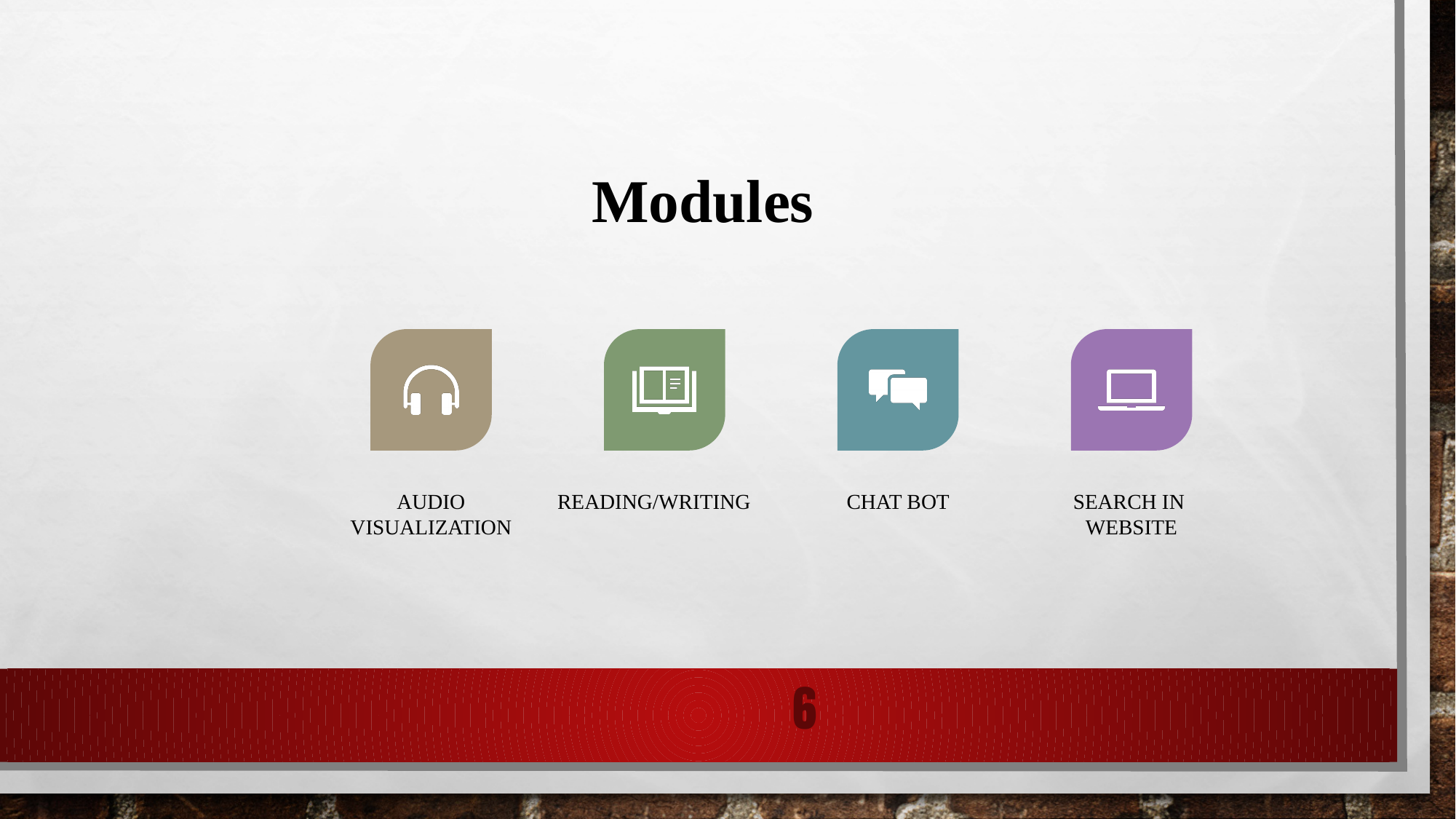

Modules
Audio Visualization
Reading/Writing
Chat Bot
Search in  Website
6